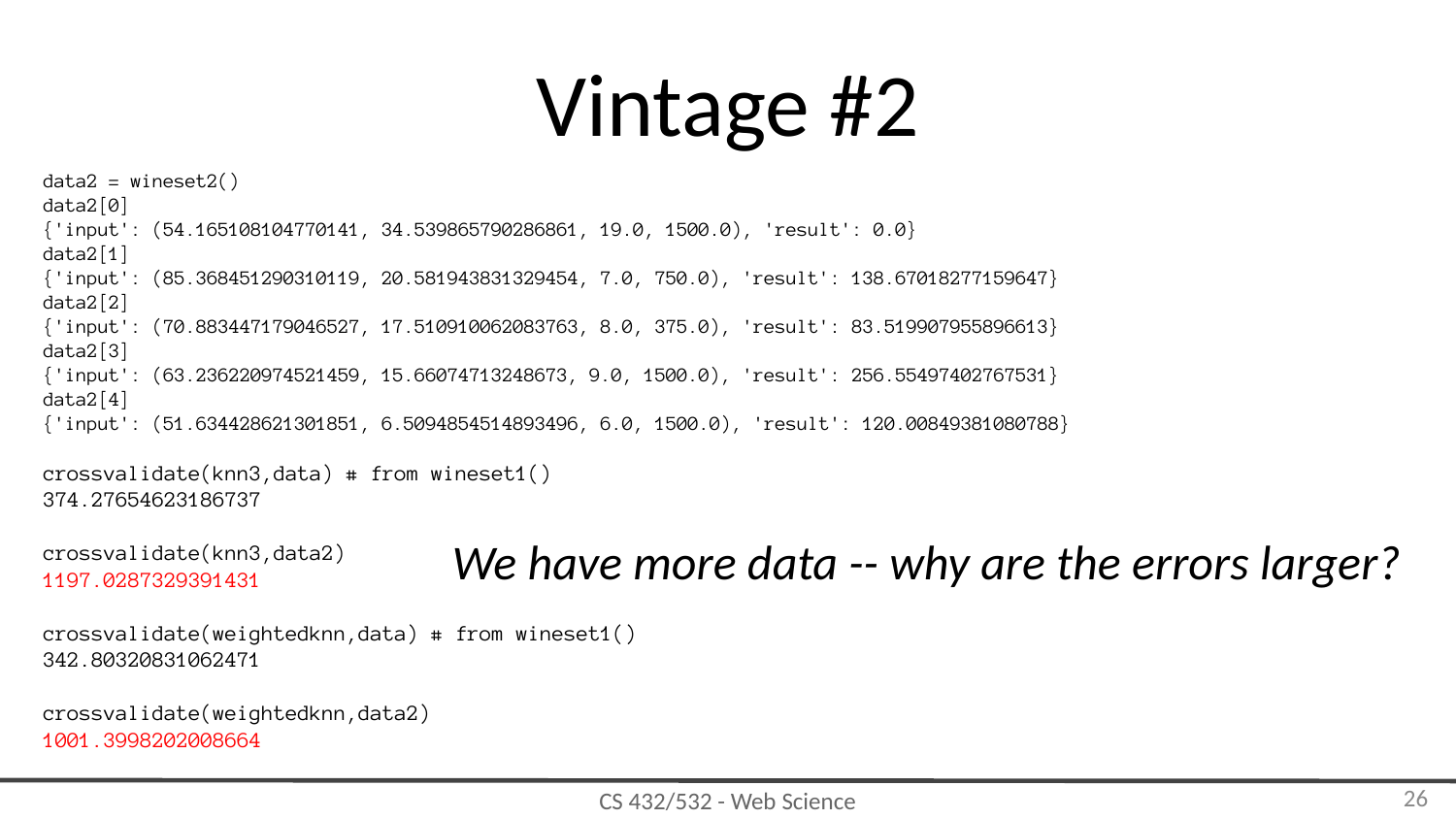

# Vintage #2
data2 = wineset2()
data2[0]
{'input': (54.165108104770141, 34.539865790286861, 19.0, 1500.0), 'result': 0.0}
data2[1]
{'input': (85.368451290310119, 20.581943831329454, 7.0, 750.0), 'result': 138.67018277159647}
data2[2]
{'input': (70.883447179046527, 17.510910062083763, 8.0, 375.0), 'result': 83.519907955896613}
data2[3]
{'input': (63.236220974521459, 15.66074713248673, 9.0, 1500.0), 'result': 256.55497402767531}
data2[4]
{'input': (51.634428621301851, 6.5094854514893496, 6.0, 1500.0), 'result': 120.00849381080788}

crossvalidate(knn3,data) # from wineset1()
374.27654623186737

crossvalidate(knn3,data2)
1197.0287329391431

crossvalidate(weightedknn,data) # from wineset1()
342.80320831062471

crossvalidate(weightedknn,data2)
1001.3998202008664

We have more data -- why are the errors larger?
26